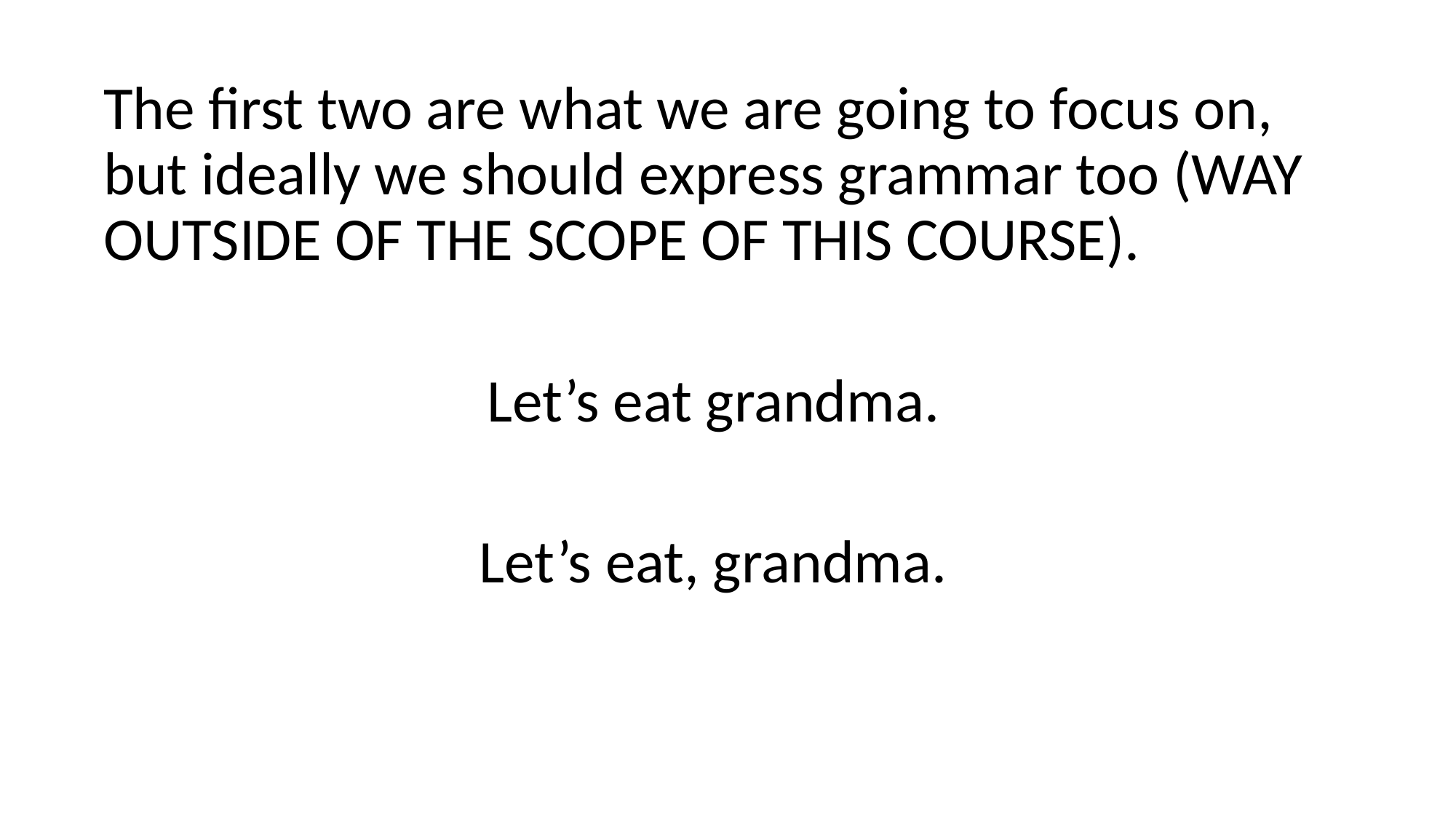

The first two are what we are going to focus on, but ideally we should express grammar too (WAY OUTSIDE OF THE SCOPE OF THIS COURSE).

Let’s eat grandma.

Let’s eat, grandma.